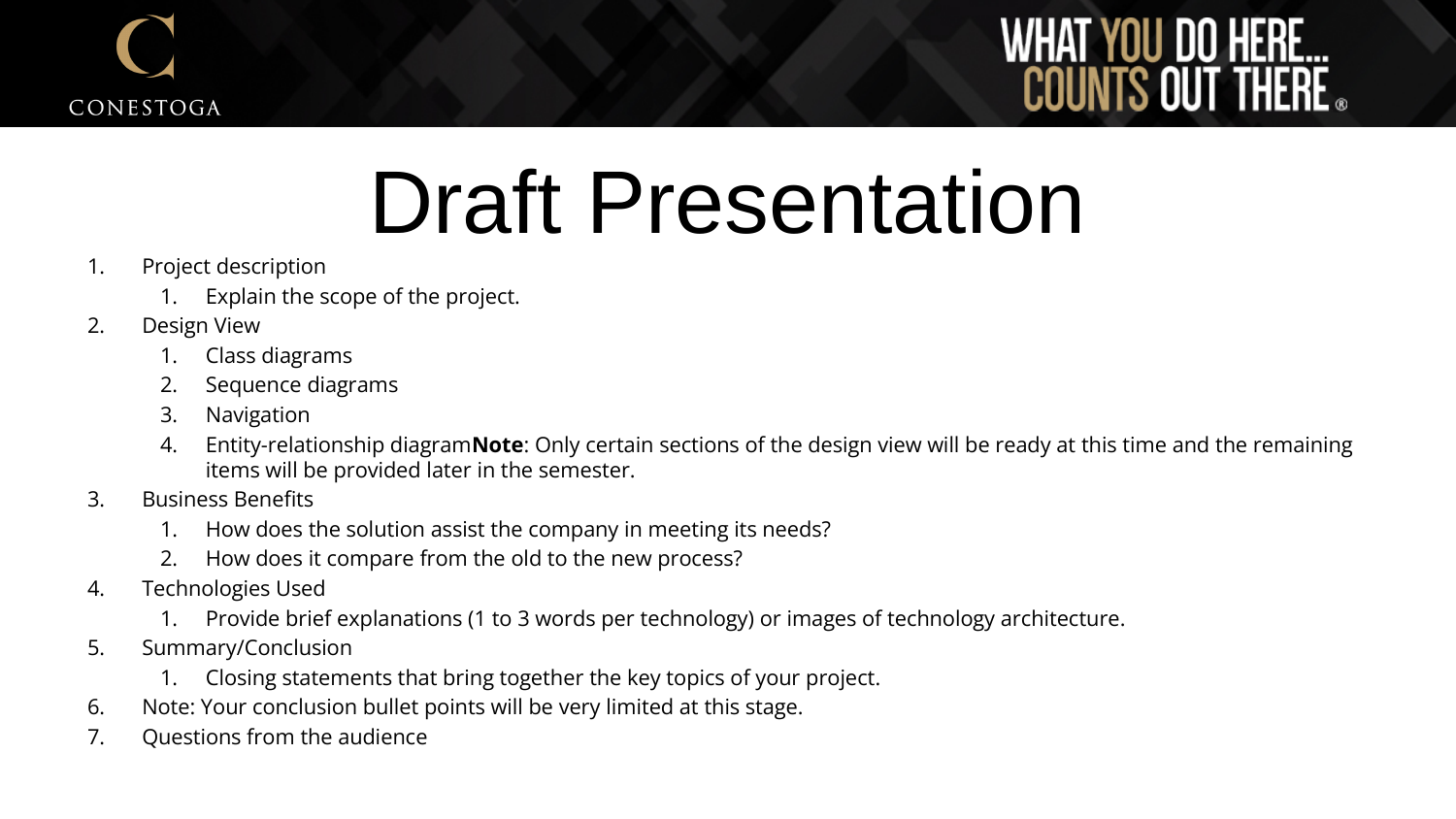

# Draft Presentation
Project description
Explain the scope of the project.
Design View
Class diagrams
Sequence diagrams
Navigation
Entity-relationship diagramNote: Only certain sections of the design view will be ready at this time and the remaining items will be provided later in the semester.
Business Benefits
How does the solution assist the company in meeting its needs?
How does it compare from the old to the new process?
Technologies Used
Provide brief explanations (1 to 3 words per technology) or images of technology architecture.
Summary/Conclusion
Closing statements that bring together the key topics of your project.
Note: Your conclusion bullet points will be very limited at this stage.
Questions from the audience